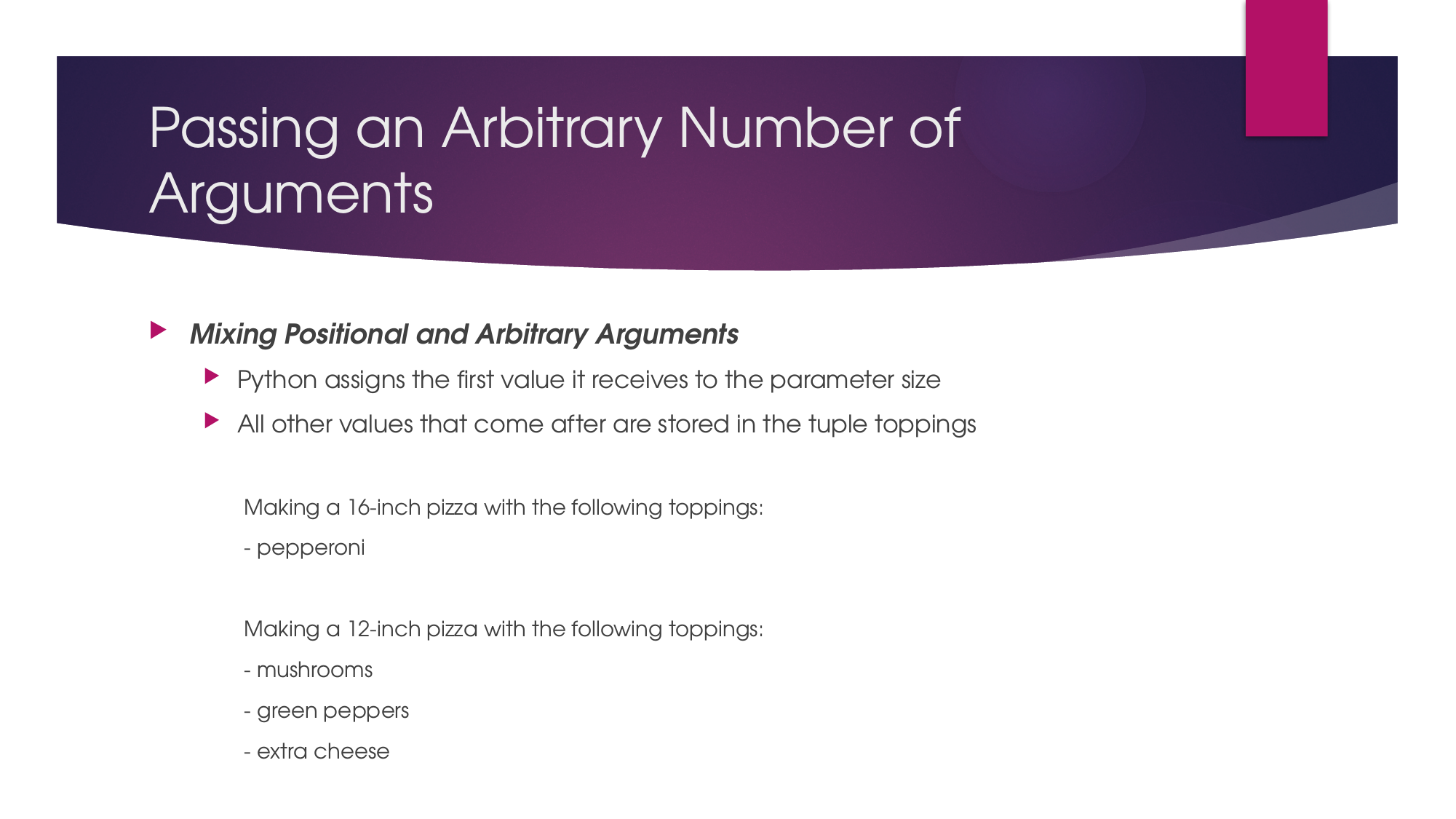

# Passing an Arbitrary Number of Arguments
Mixing Positional and Arbitrary Arguments
Python assigns the first value it receives to the parameter size
All other values that come after are stored in the tuple toppings

Making a 16-inch pizza with the following toppings:
- pepperoni

Making a 12-inch pizza with the following toppings:
- mushrooms
- green peppers
- extra cheese